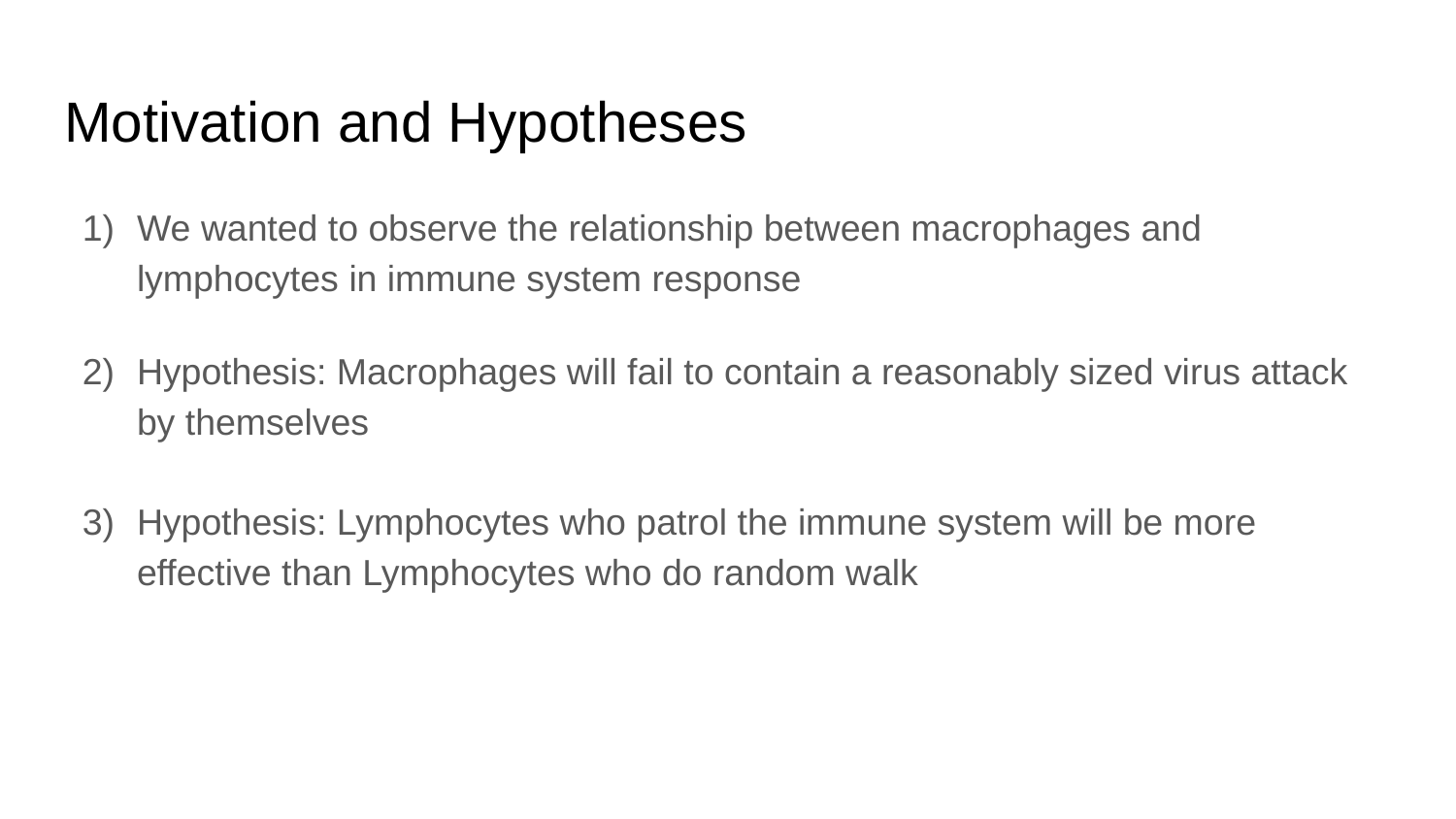

# Motivation and Hypotheses
We wanted to observe the relationship between macrophages and lymphocytes in immune system response
Hypothesis: Macrophages will fail to contain a reasonably sized virus attack by themselves
Hypothesis: Lymphocytes who patrol the immune system will be more effective than Lymphocytes who do random walk